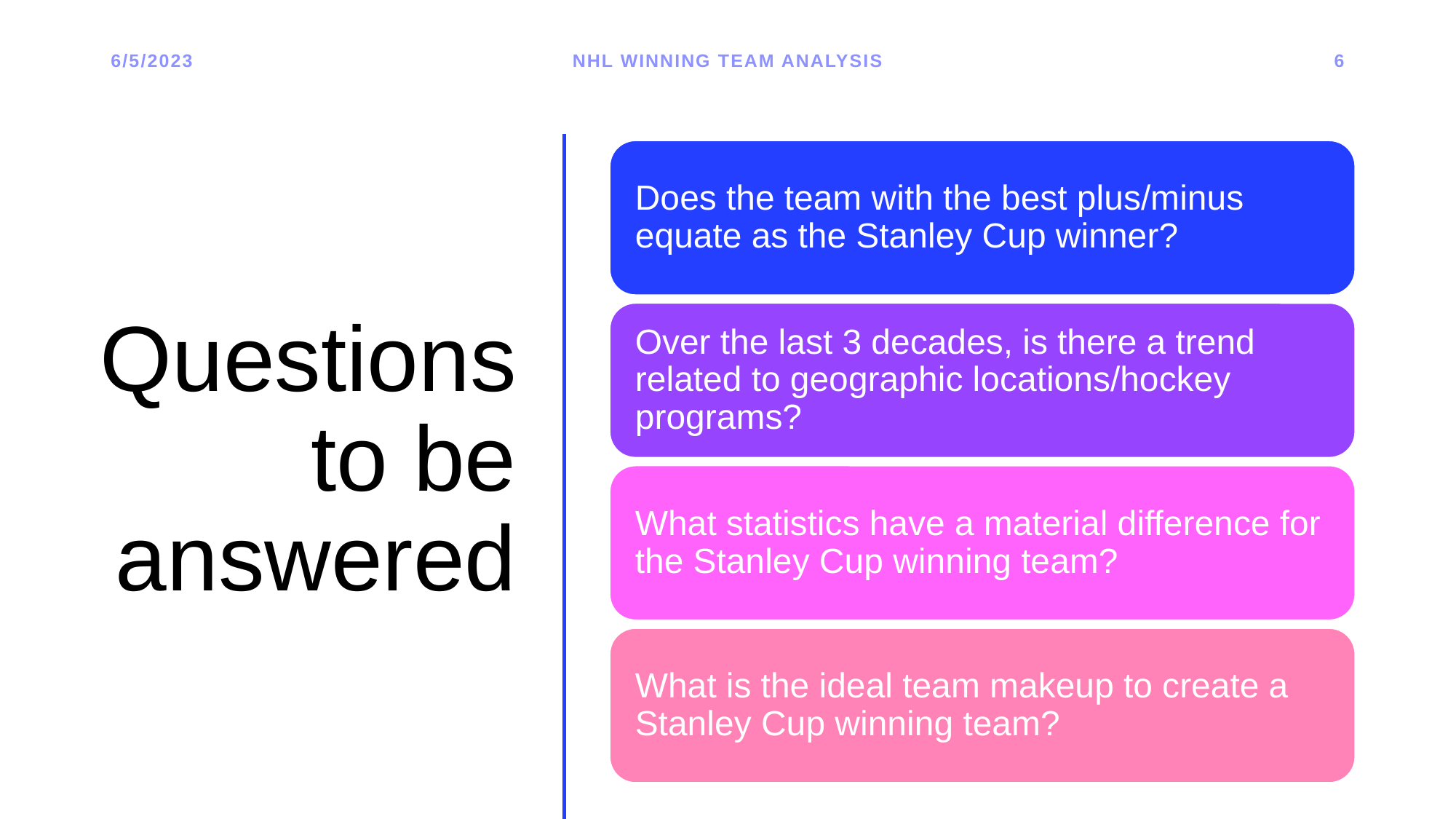

6/5/2023
NHL winning team analysis
6
# Questions to be answered
Does the team with the best plus/minus equate as the Stanley Cup winner?
Over the last 3 decades, is there a trend related to geographic locations/hockey programs?
What statistics have a material difference for the Stanley Cup winning team?
What is the ideal team makeup to create a Stanley Cup winning team?